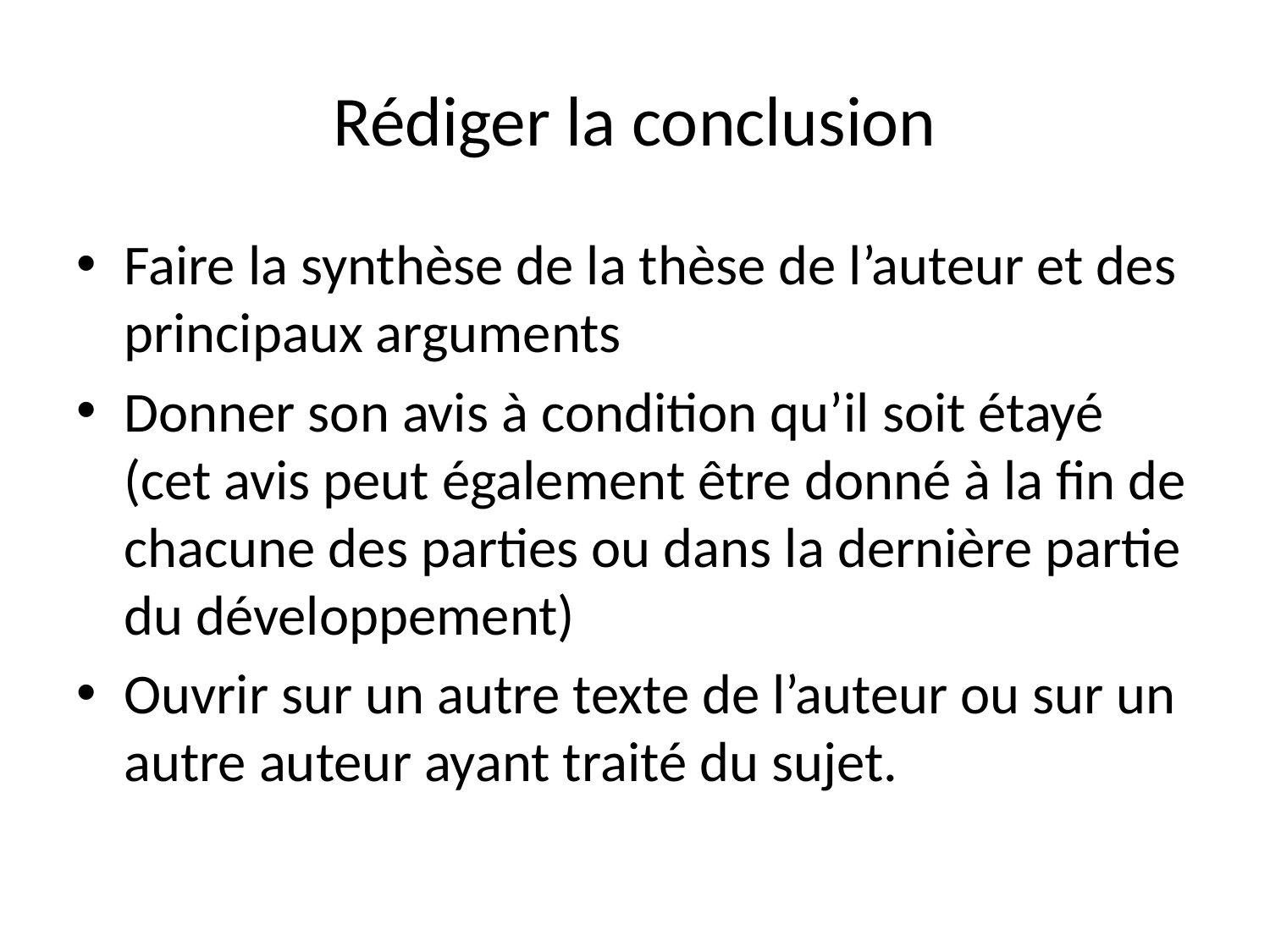

# Rédiger la conclusion
Faire la synthèse de la thèse de l’auteur et des principaux arguments
Donner son avis à condition qu’il soit étayé (cet avis peut également être donné à la fin de chacune des parties ou dans la dernière partie du développement)
Ouvrir sur un autre texte de l’auteur ou sur un autre auteur ayant traité du sujet.